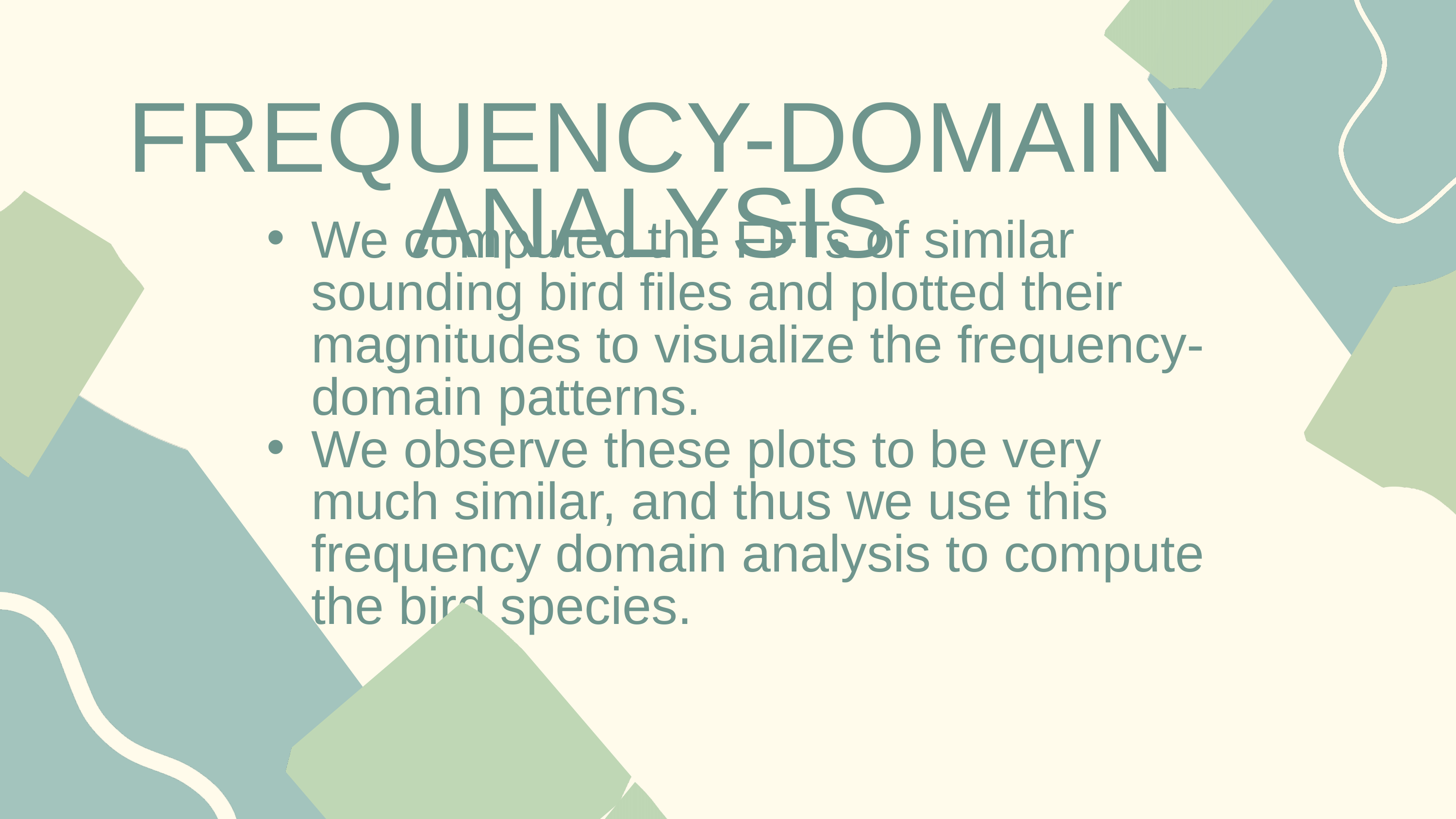

FREQUENCY-DOMAIN ANALYSIS
We computed the FFTs of similar sounding bird files and plotted their magnitudes to visualize the frequency-domain patterns.
We observe these plots to be very much similar, and thus we use this frequency domain analysis to compute the bird species.